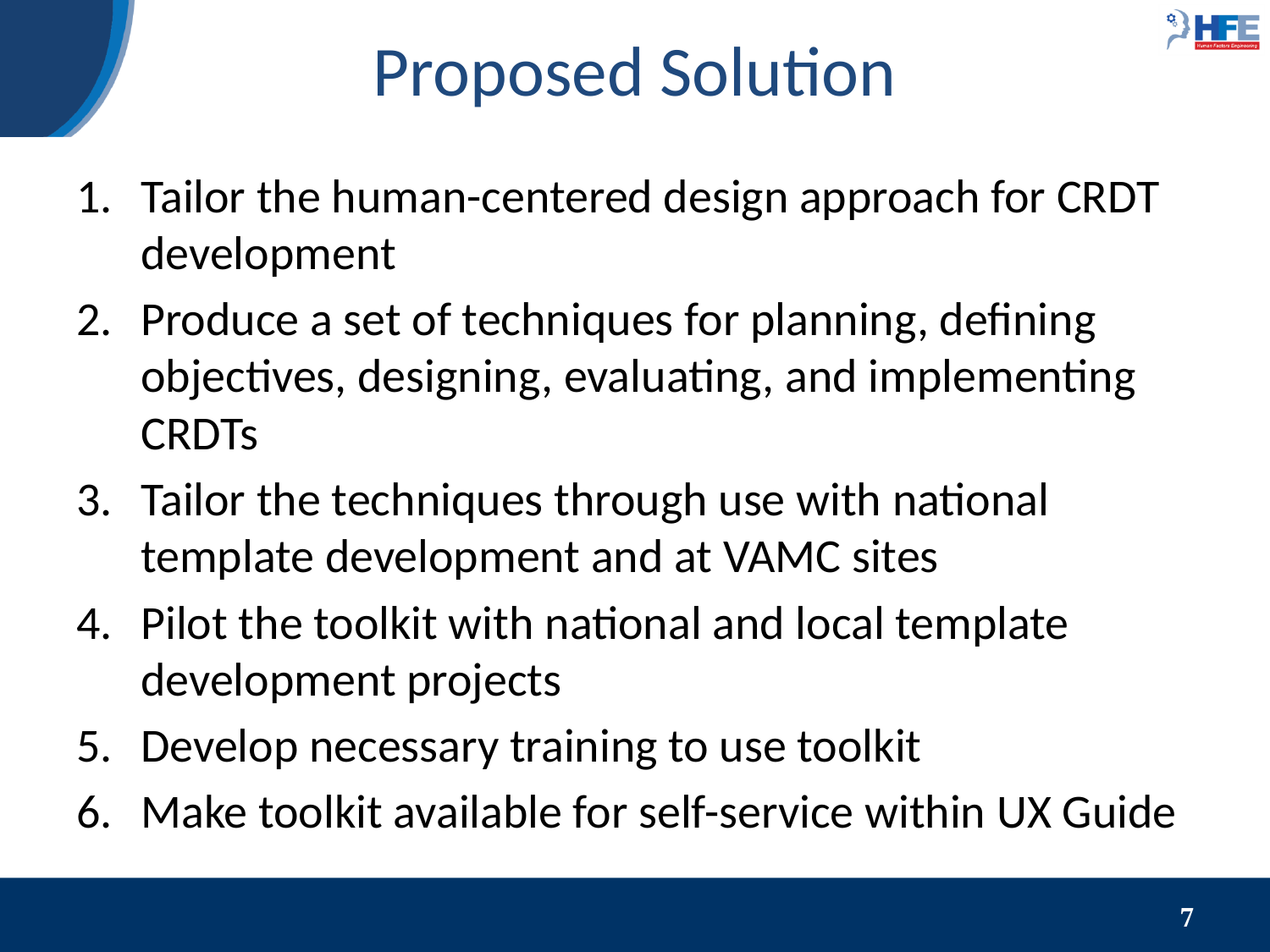

# Proposed Solution
Tailor the human-centered design approach for CRDT development
Produce a set of techniques for planning, defining objectives, designing, evaluating, and implementing CRDTs
Tailor the techniques through use with national template development and at VAMC sites
Pilot the toolkit with national and local template development projects
Develop necessary training to use toolkit
Make toolkit available for self-service within UX Guide
7